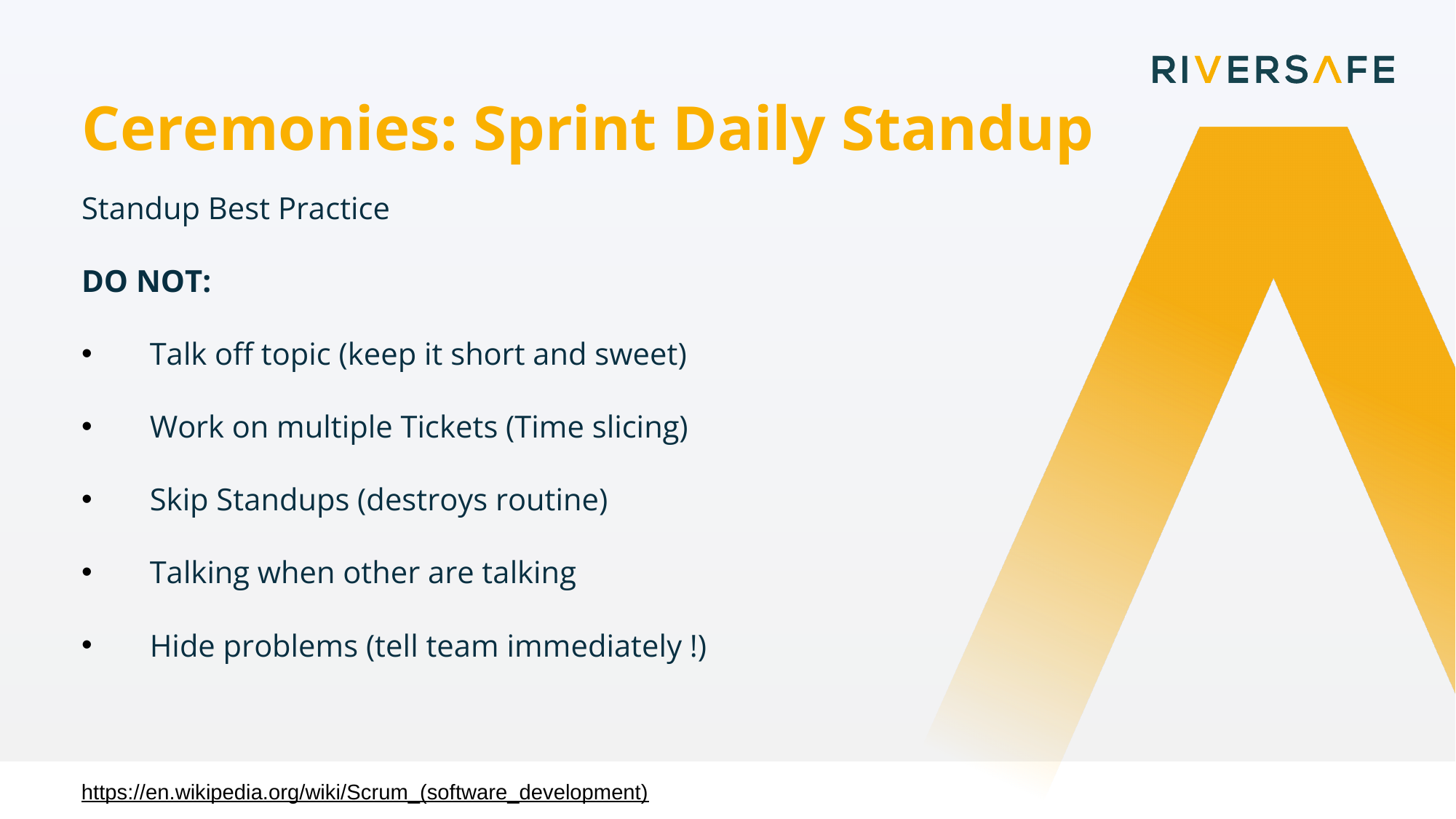

Ceremonies: Sprint Daily Standup
Standup Best Practice
DO NOT:

Talk off topic (keep it short and sweet)
Work on multiple Tickets (Time slicing)
Skip Standups (destroys routine)
Talking when other are talking
Hide problems (tell team immediately !)

https://en.wikipedia.org/wiki/Scrum_(software_development)